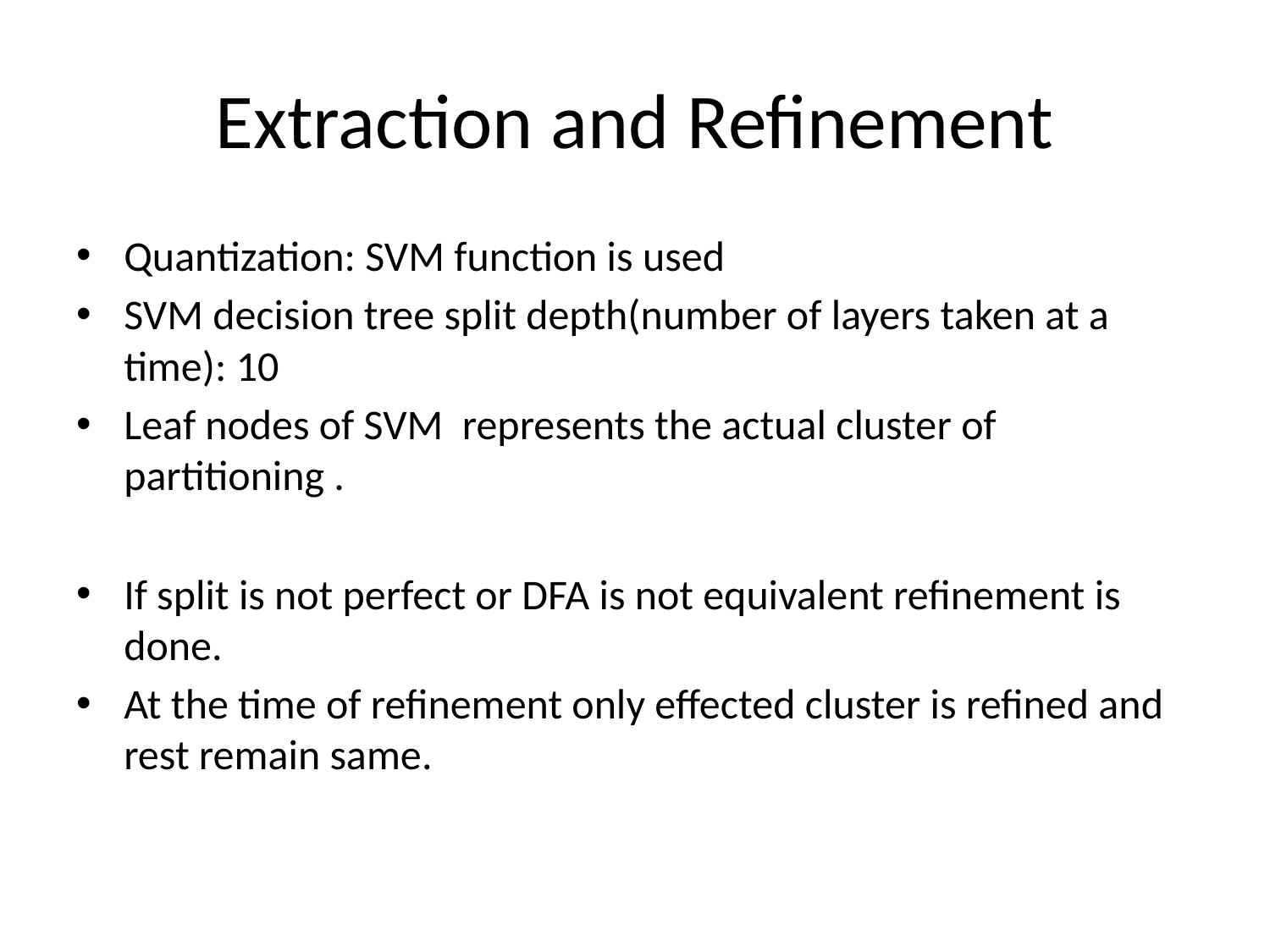

# Extraction and Refinement
Quantization: SVM function is used
SVM decision tree split depth(number of layers taken at a time): 10
Leaf nodes of SVM  represents the actual cluster of partitioning .

If split is not perfect or DFA is not equivalent refinement is done.
At the time of refinement only effected cluster is refined and rest remain same.